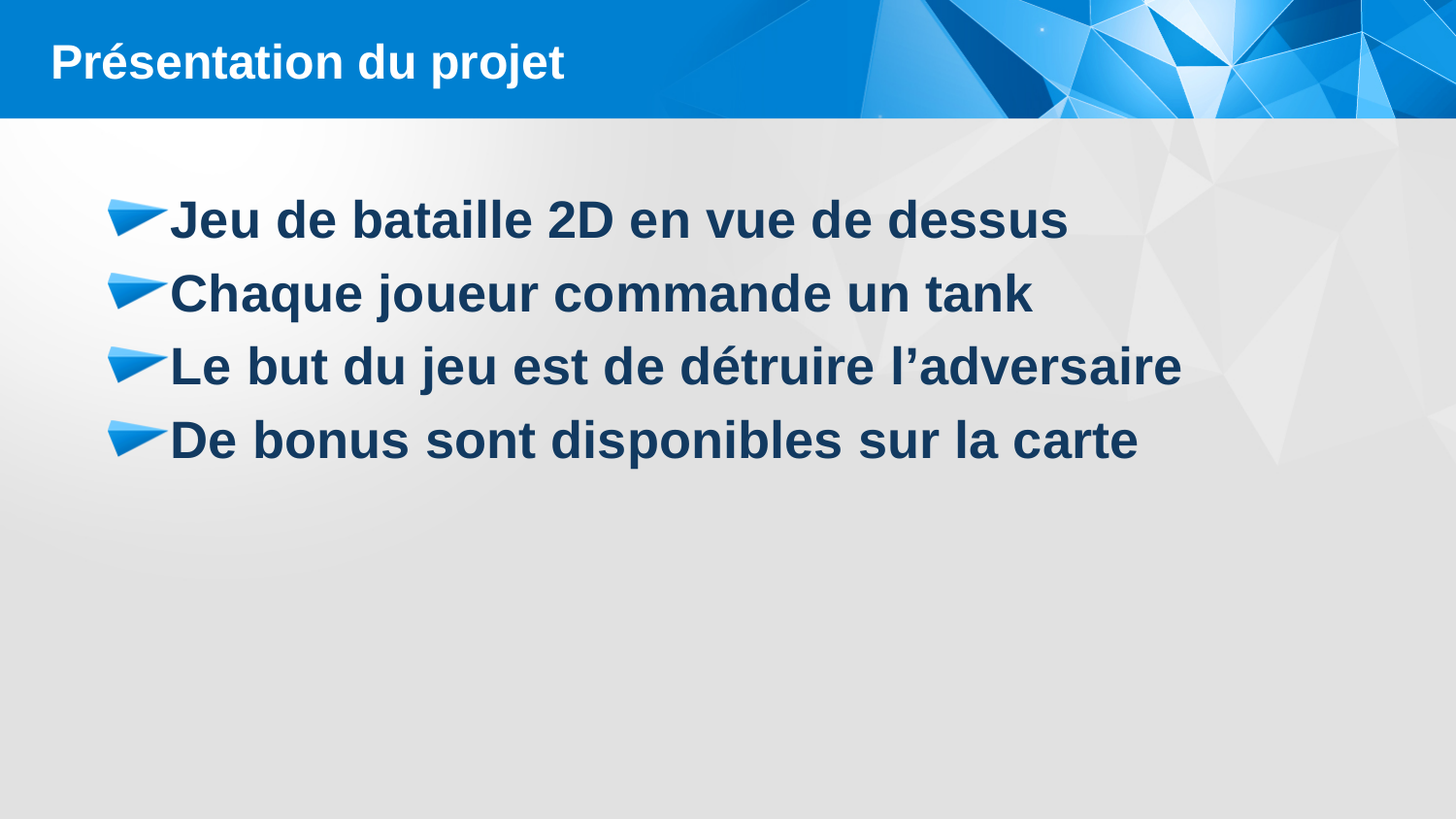

Présentation du projet
Jeu de bataille 2D en vue de dessus
Chaque joueur commande un tank
Le but du jeu est de détruire l’adversaire
De bonus sont disponibles sur la carte